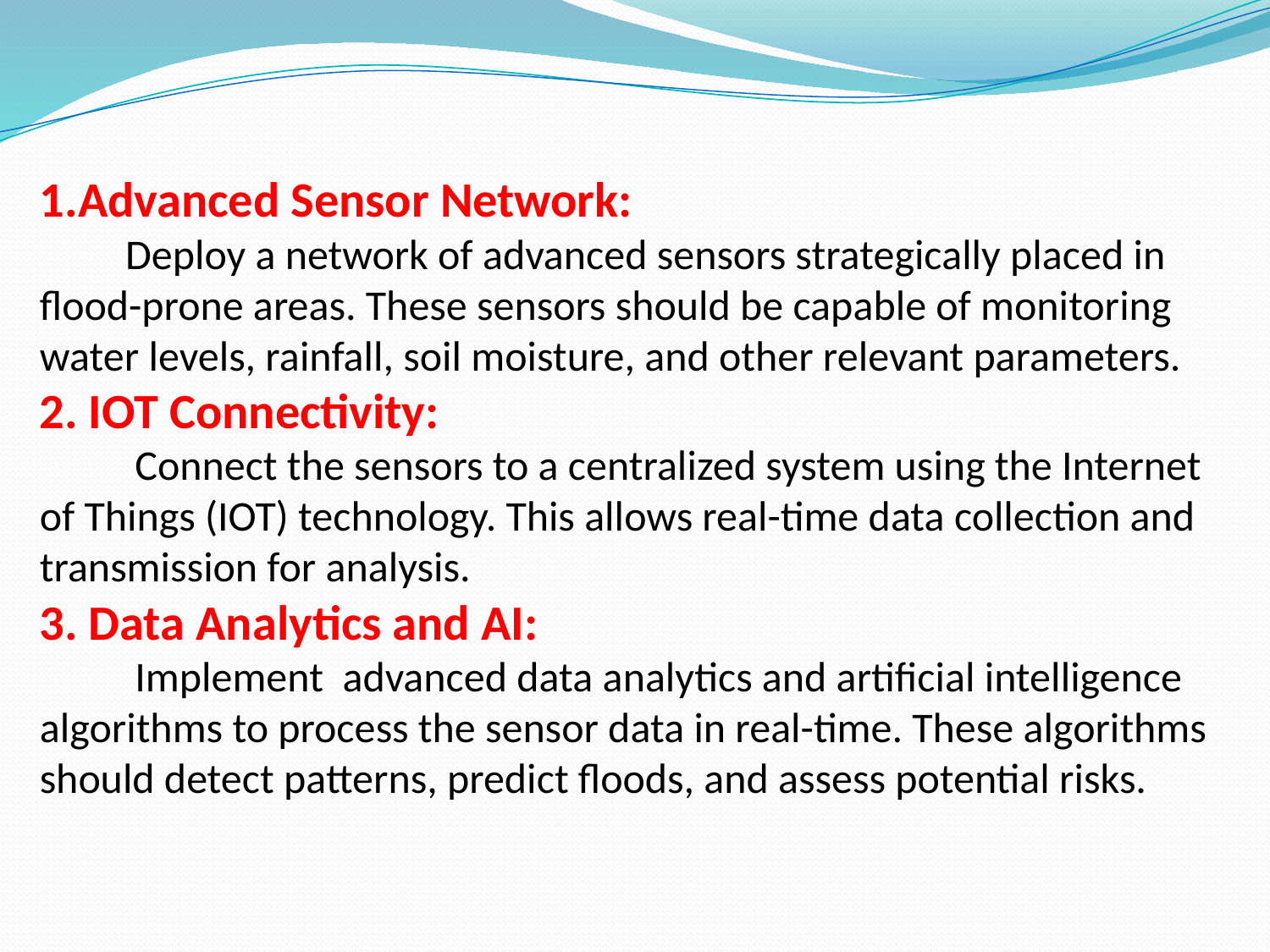

# 1.Advanced Sensor Network: Deploy a network of advanced sensors strategically placed in flood-prone areas. These sensors should be capable of monitoring water levels, rainfall, soil moisture, and other relevant parameters. 2. IOT Connectivity: Connect the sensors to a centralized system using the Internet of Things (IOT) technology. This allows real-time data collection and transmission for analysis. 3. Data Analytics and AI: Implement  advanced data analytics and artificial intelligence algorithms to process the sensor data in real-time. These algorithms should detect patterns, predict floods, and assess potential risks.